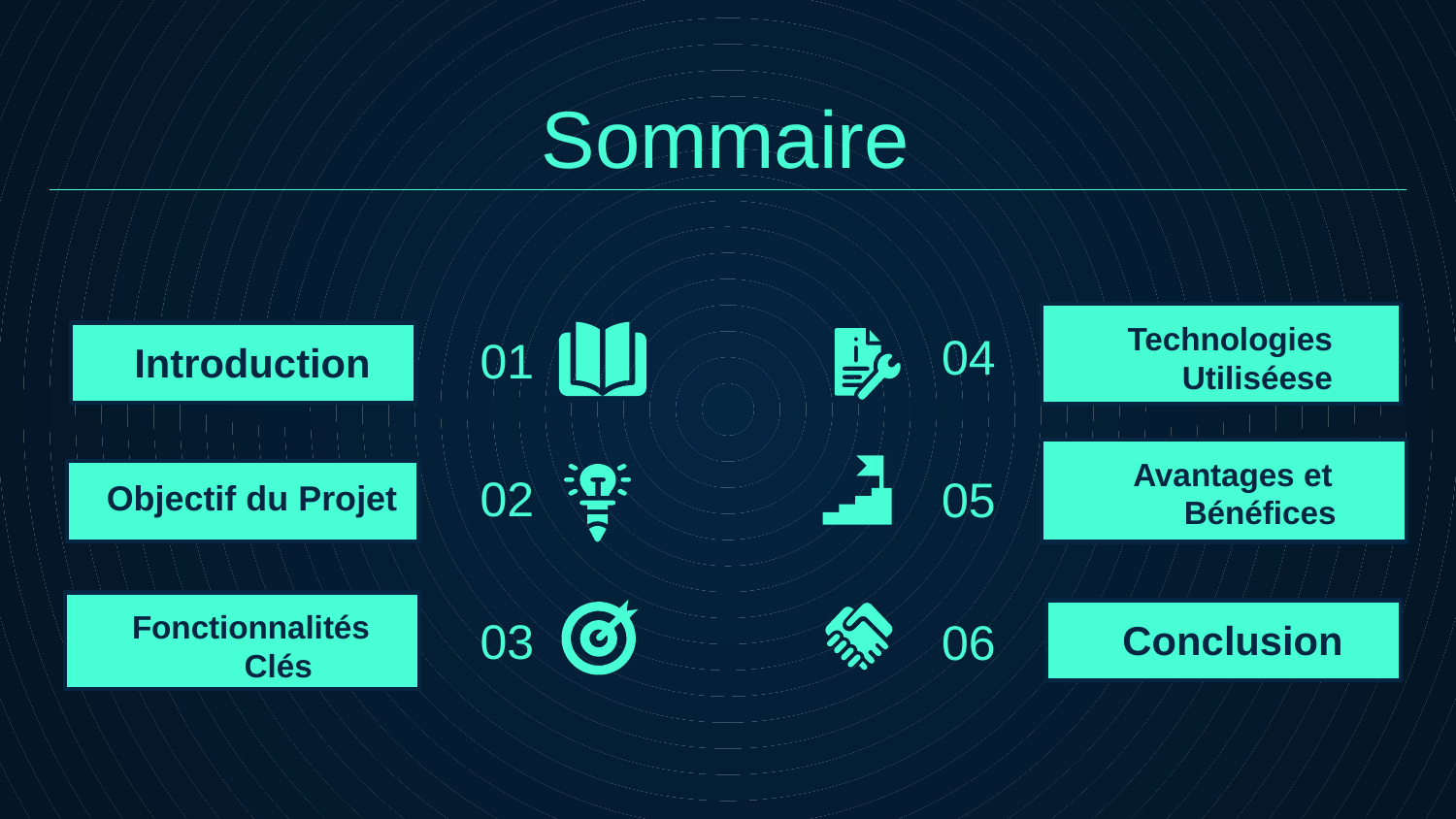

# Sommaire
04
Technologies Utiliséese

01

Introduction

Avantages et Bénéfices

02
05

Objectif du Projet

03
06
Fonctionnalités Clés

Conclusion